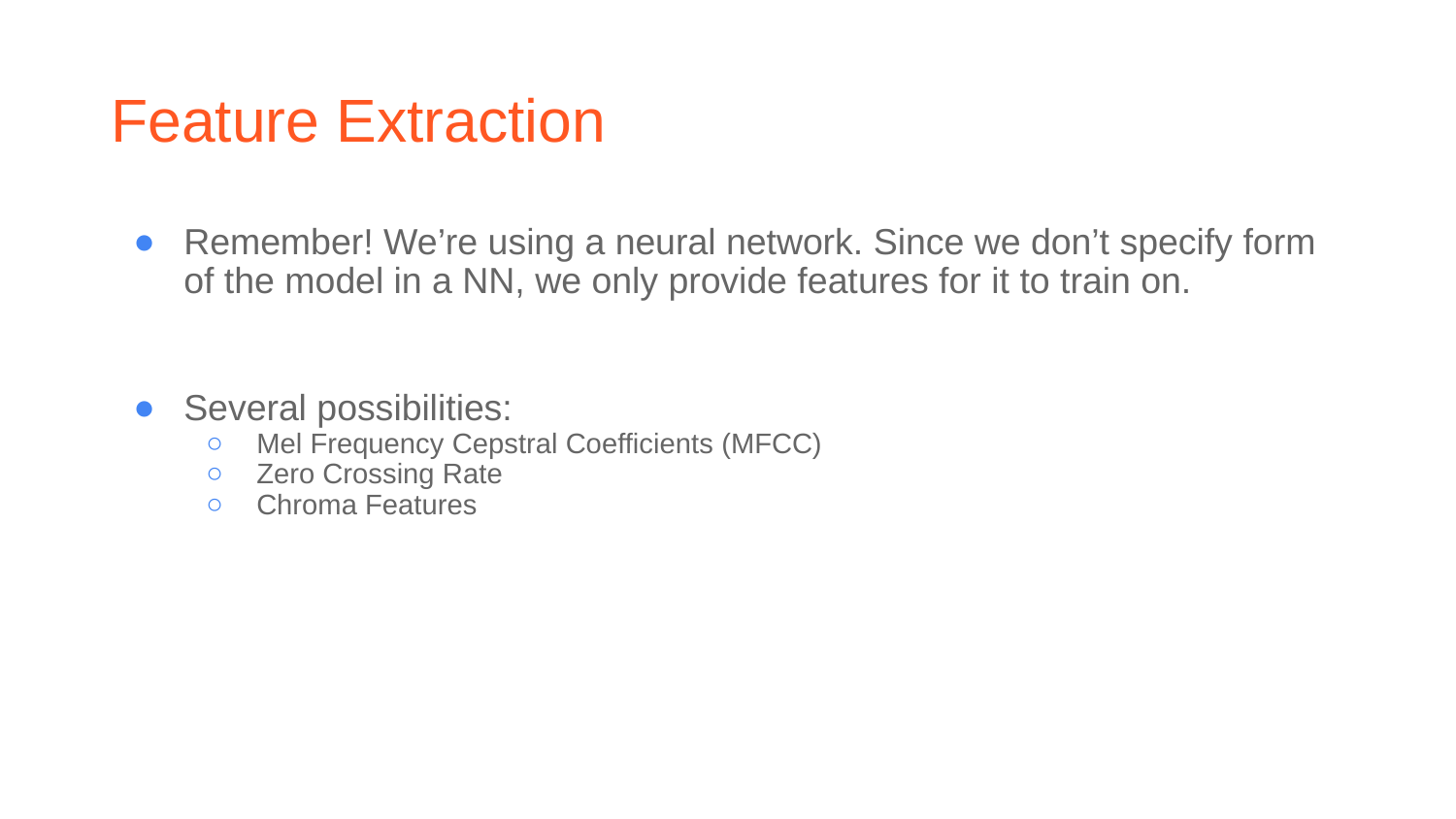

# Feature Extraction
Remember! We’re using a neural network. Since we don’t specify form of the model in a NN, we only provide features for it to train on.

Several possibilities:
Mel Frequency Cepstral Coefficients (MFCC)
Zero Crossing Rate
Chroma Features